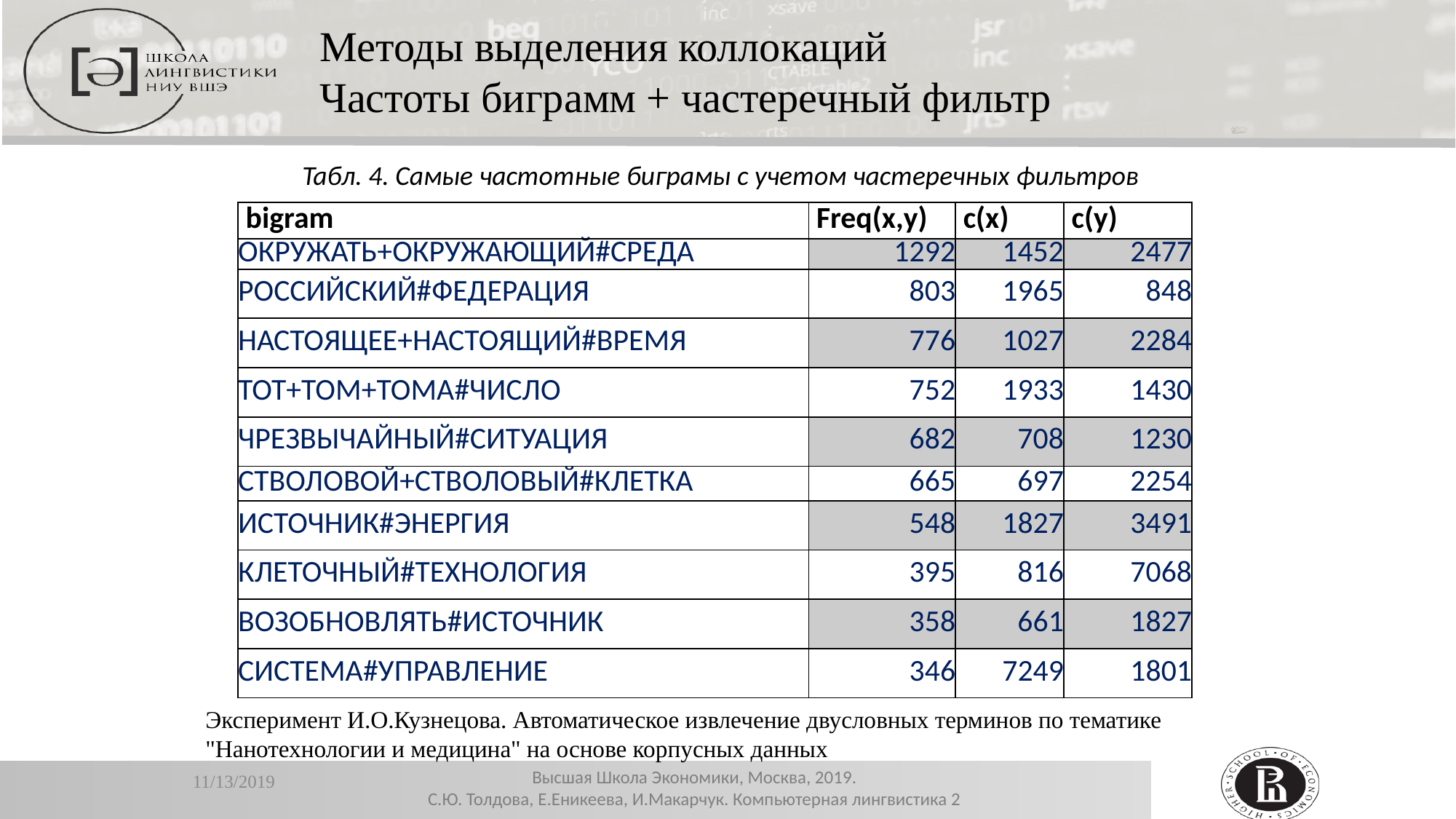

Методы выделения коллокаций
Частоты биграмм + частеречный фильтр
Табл. 4. Самые частотные биграмы с учетом частеречных фильтров
| bigram | Freq(x,y) | c(x) | c(y) |
| --- | --- | --- | --- |
| ОКРУЖАТЬ+ОКРУЖАЮЩИЙ#СРЕДА | 1292 | 1452 | 2477 |
| РОССИЙСКИЙ#ФЕДЕРАЦИЯ | 803 | 1965 | 848 |
| НАСТОЯЩЕЕ+НАСТОЯЩИЙ#ВРЕМЯ | 776 | 1027 | 2284 |
| ТОТ+ТОМ+ТОМА#ЧИСЛО | 752 | 1933 | 1430 |
| ЧРЕЗВЫЧАЙНЫЙ#СИТУАЦИЯ | 682 | 708 | 1230 |
| СТВОЛОВОЙ+СТВОЛОВЫЙ#КЛЕТКА | 665 | 697 | 2254 |
| ИСТОЧНИК#ЭНЕРГИЯ | 548 | 1827 | 3491 |
| КЛЕТОЧНЫЙ#ТЕХНОЛОГИЯ | 395 | 816 | 7068 |
| ВОЗОБНОВЛЯТЬ#ИСТОЧНИК | 358 | 661 | 1827 |
| СИСТЕМА#УПРАВЛЕНИЕ | 346 | 7249 | 1801 |
Эксперимент И.О.Кузнецова. Автоматическое извлечение двусловных терминов по тематике "Нанотехнологии и медицина" на основе корпусных данных
11/13/2019